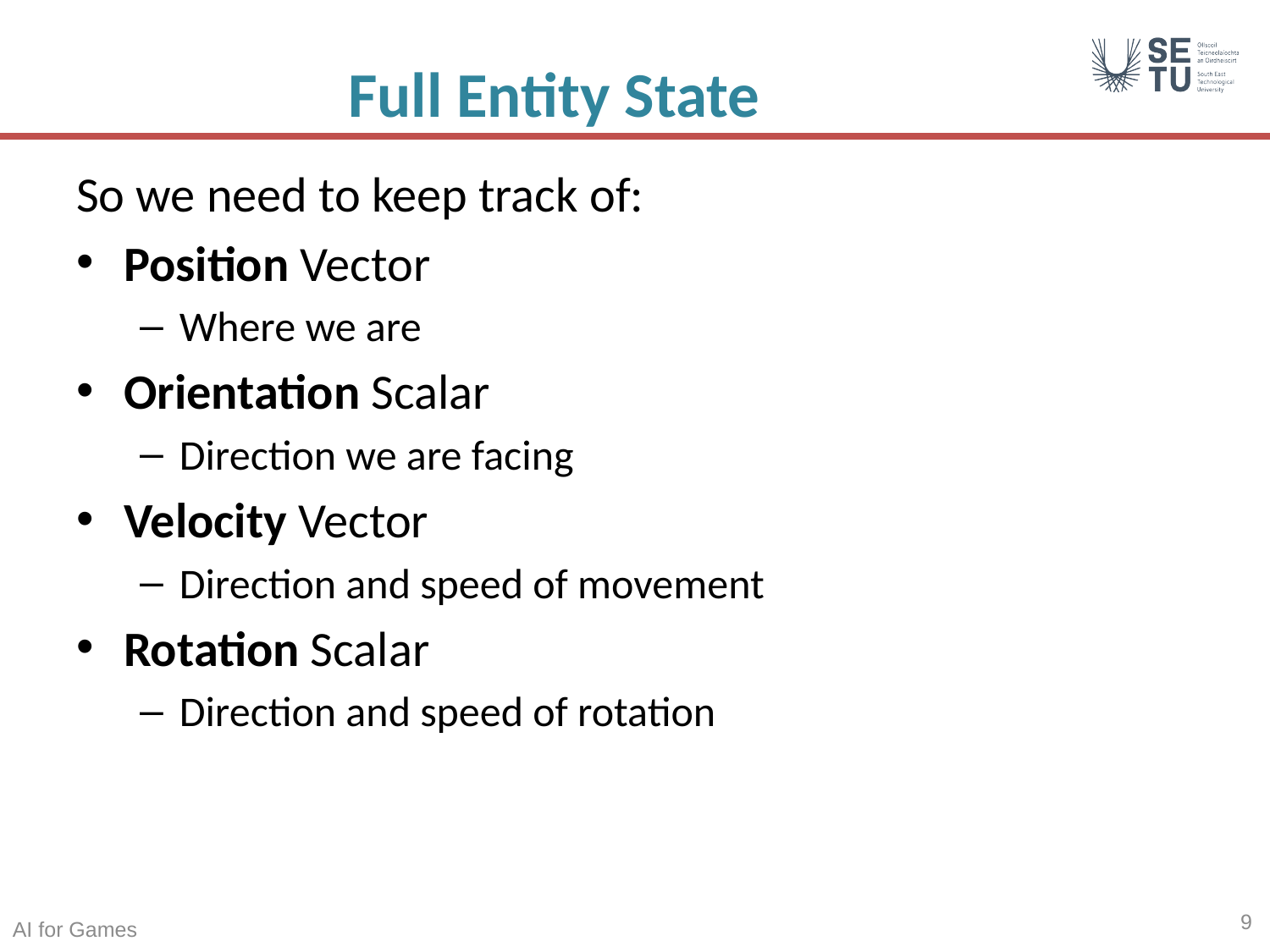

# Full Entity State
So we need to keep track of:
Position Vector
Where we are
Orientation Scalar
Direction we are facing
Velocity Vector
Direction and speed of movement
Rotation Scalar
Direction and speed of rotation
9